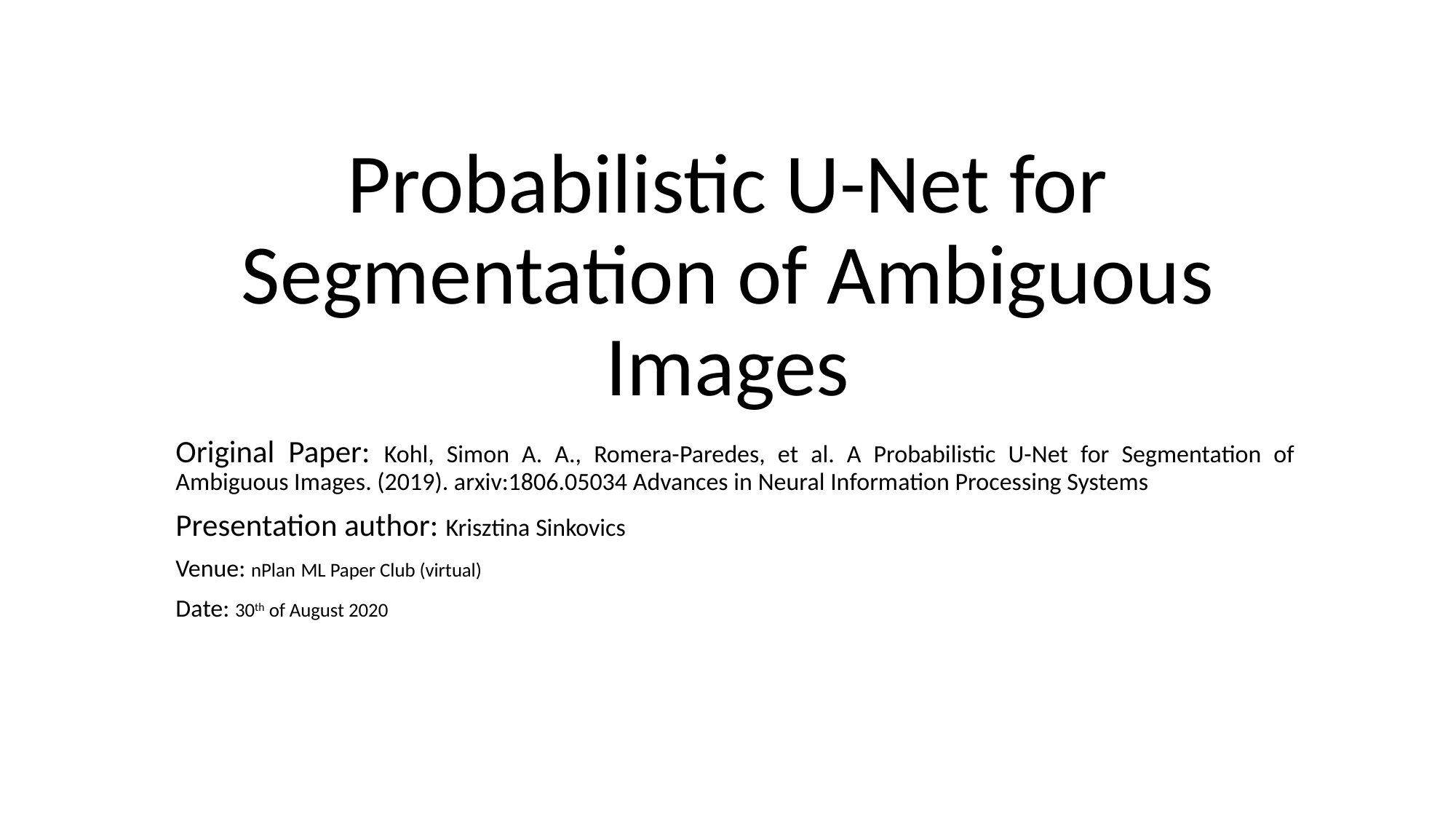

# Probabilistic U-Net for Segmentation of Ambiguous Images
Original Paper: Kohl, Simon A. A., Romera-Paredes, et al. A Probabilistic U-Net for Segmentation of Ambiguous Images. (2019). arxiv:1806.05034 Advances in Neural Information Processing Systems
Presentation author: Krisztina Sinkovics
Venue: nPlan ML Paper Club (virtual)
Date: 30th of August 2020